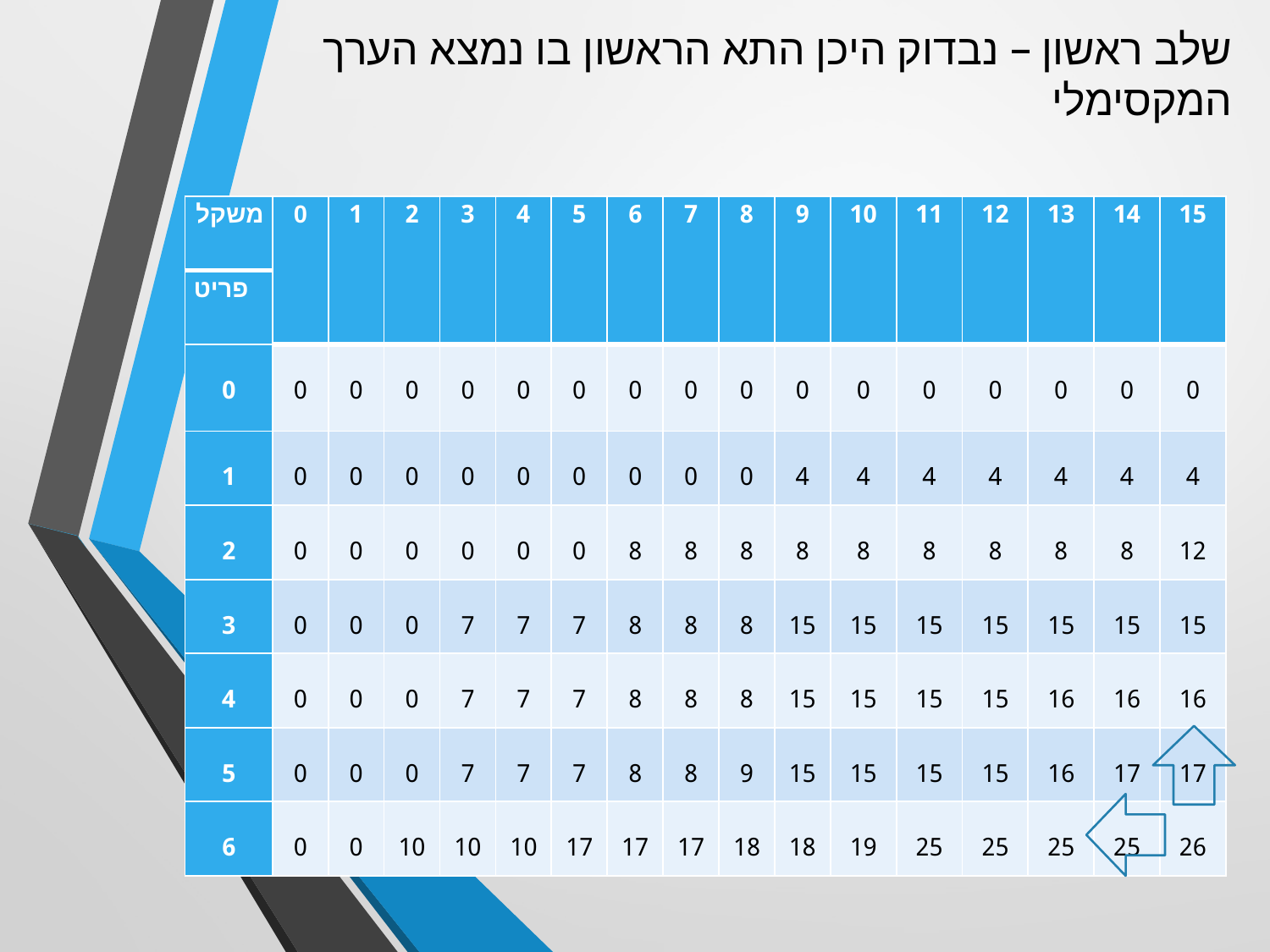

שלב ראשון – נבדוק היכן התא הראשון בו נמצא הערך המקסימלי
| משקל | 0 | 1 | 2 | 3 | 4 | 5 | 6 | 7 | 8 | 9 | 10 | 11 | 12 | 13 | 14 | 15 |
| --- | --- | --- | --- | --- | --- | --- | --- | --- | --- | --- | --- | --- | --- | --- | --- | --- |
| פריט |  |  |  |  |  |  |  |  |  |  |  |  |  |  |  |  |
| 0 | 0 | 0 | 0 | 0 | 0 | 0 | 0 | 0 | 0 | 0 | 0 | 0 | 0 | 0 | 0 | 0 |
| 1 | 0 | 0 | 0 | 0 | 0 | 0 | 0 | 0 | 0 | 4 | 4 | 4 | 4 | 4 | 4 | 4 |
| 2 | 0 | 0 | 0 | 0 | 0 | 0 | 8 | 8 | 8 | 8 | 8 | 8 | 8 | 8 | 8 | 12 |
| 3 | 0 | 0 | 0 | 7 | 7 | 7 | 8 | 8 | 8 | 15 | 15 | 15 | 15 | 15 | 15 | 15 |
| 4 | 0 | 0 | 0 | 7 | 7 | 7 | 8 | 8 | 8 | 15 | 15 | 15 | 15 | 16 | 16 | 16 |
| 5 | 0 | 0 | 0 | 7 | 7 | 7 | 8 | 8 | 9 | 15 | 15 | 15 | 15 | 16 | 17 | 17 |
| 6 | 0 | 0 | 10 | 10 | 10 | 17 | 17 | 17 | 18 | 18 | 19 | 25 | 25 | 25 | 25 | 26 |